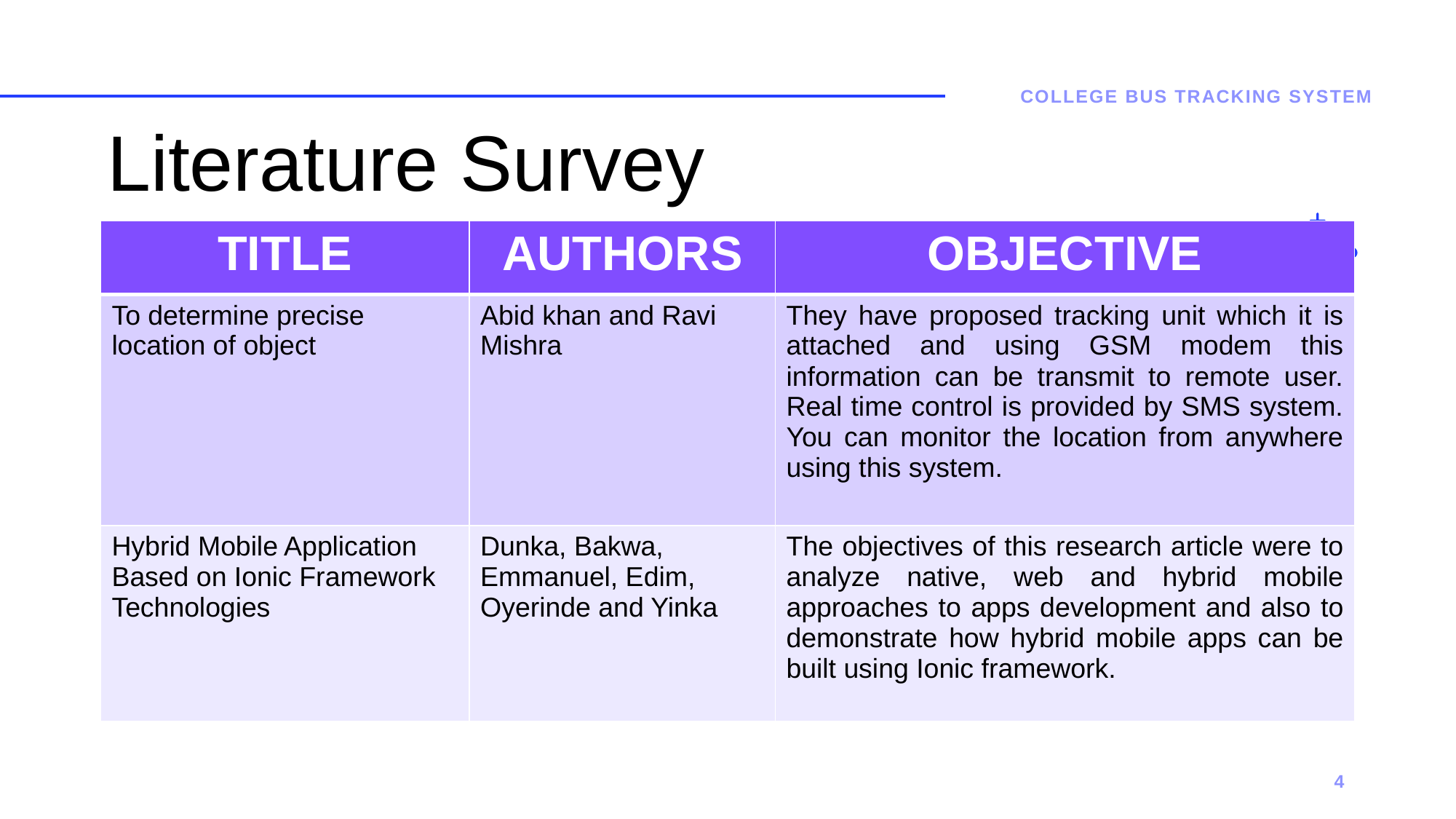

COLLEGE BUS TRACKING SYSTEM

# Literature Survey
| TITLE | AUTHORS | OBJECTIVE |
| --- | --- | --- |
| To determine precise location of object | Abid khan and Ravi Mishra | They have proposed tracking unit which it is attached and using GSM modem this information can be transmit to remote user. Real time control is provided by SMS system. You can monitor the location from anywhere using this system. |
| Hybrid Mobile Application Based on Ionic Framework Technologies | Dunka, Bakwa, Emmanuel, Edim, Oyerinde and Yinka | The objectives of this research article were to analyze native, web and hybrid mobile approaches to apps development and also to demonstrate how hybrid mobile apps can be built using Ionic framework. |
4